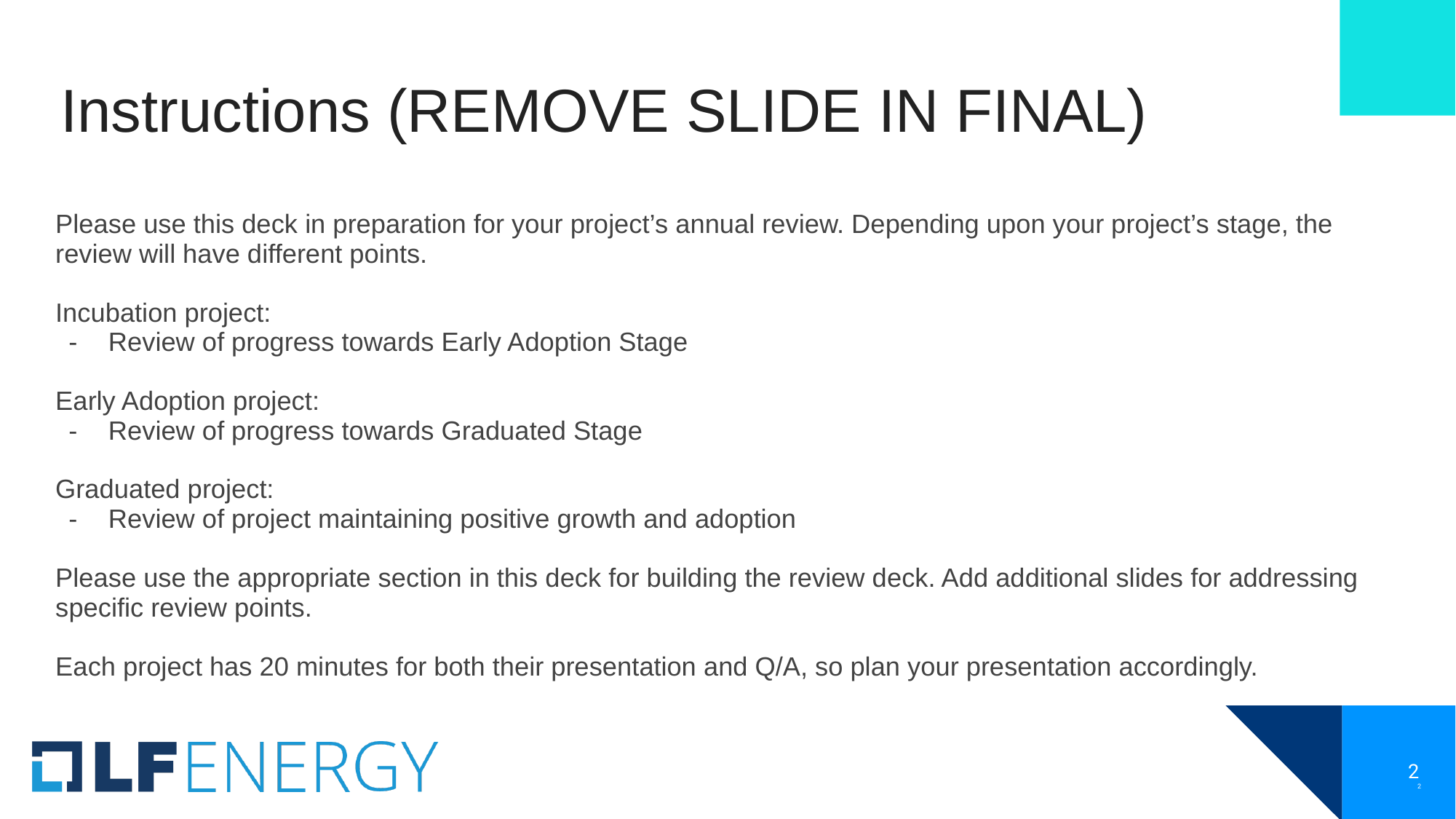

# Instructions (REMOVE SLIDE IN FINAL)
Please use this deck in preparation for your project’s annual review. Depending upon your project’s stage, the review will have different points.

Incubation project:
Review of progress towards Early Adoption Stage

Early Adoption project:
Review of progress towards Graduated Stage

Graduated project:
Review of project maintaining positive growth and adoption

Please use the appropriate section in this deck for building the review deck. Add additional slides for addressing specific review points.

Each project has 20 minutes for both their presentation and Q/A, so plan your presentation accordingly.
2
2